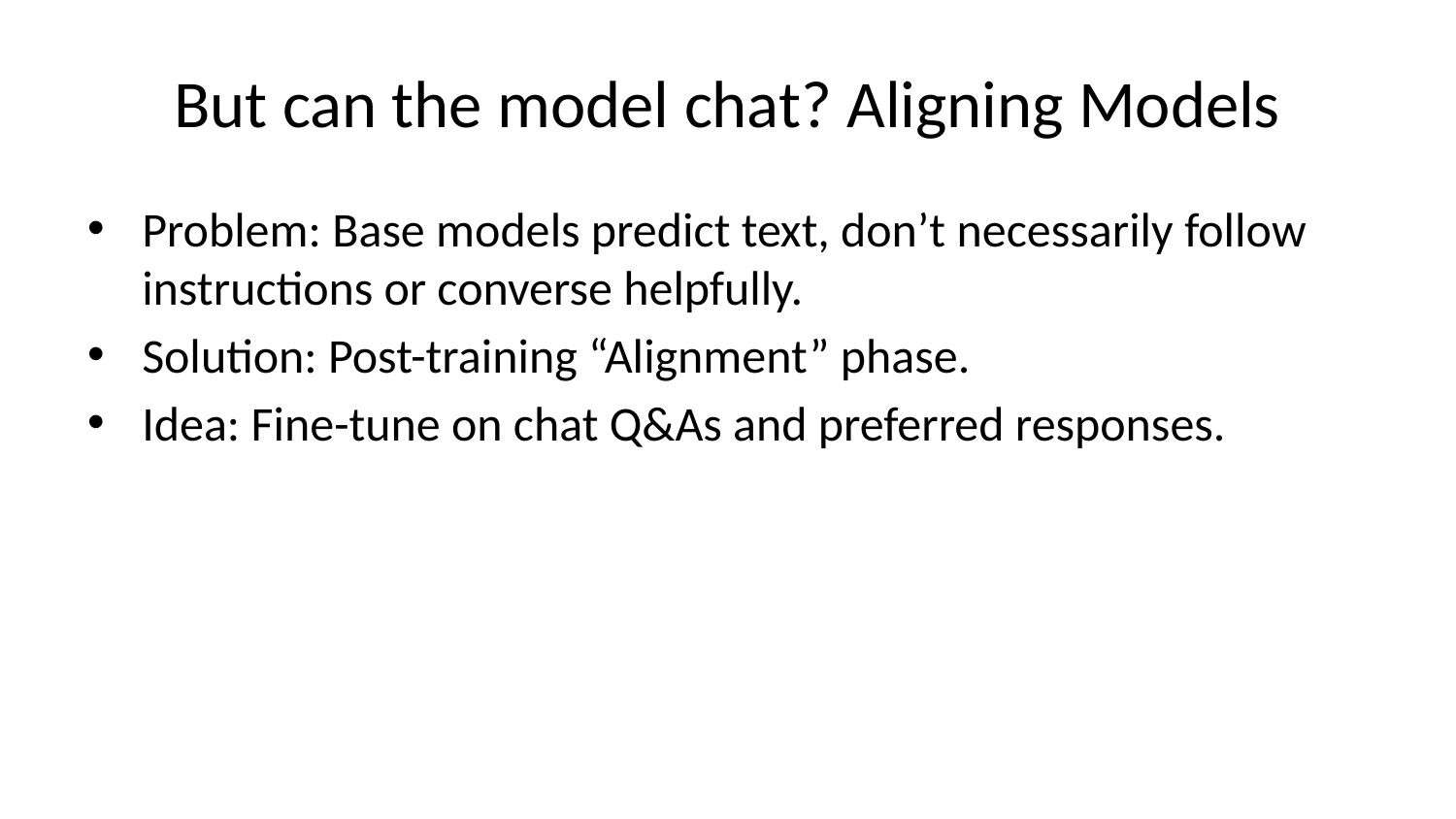

# But can the model chat? Aligning Models
Problem: Base models predict text, don’t necessarily follow instructions or converse helpfully.
Solution: Post-training “Alignment” phase.
Idea: Fine-tune on chat Q&As and preferred responses.